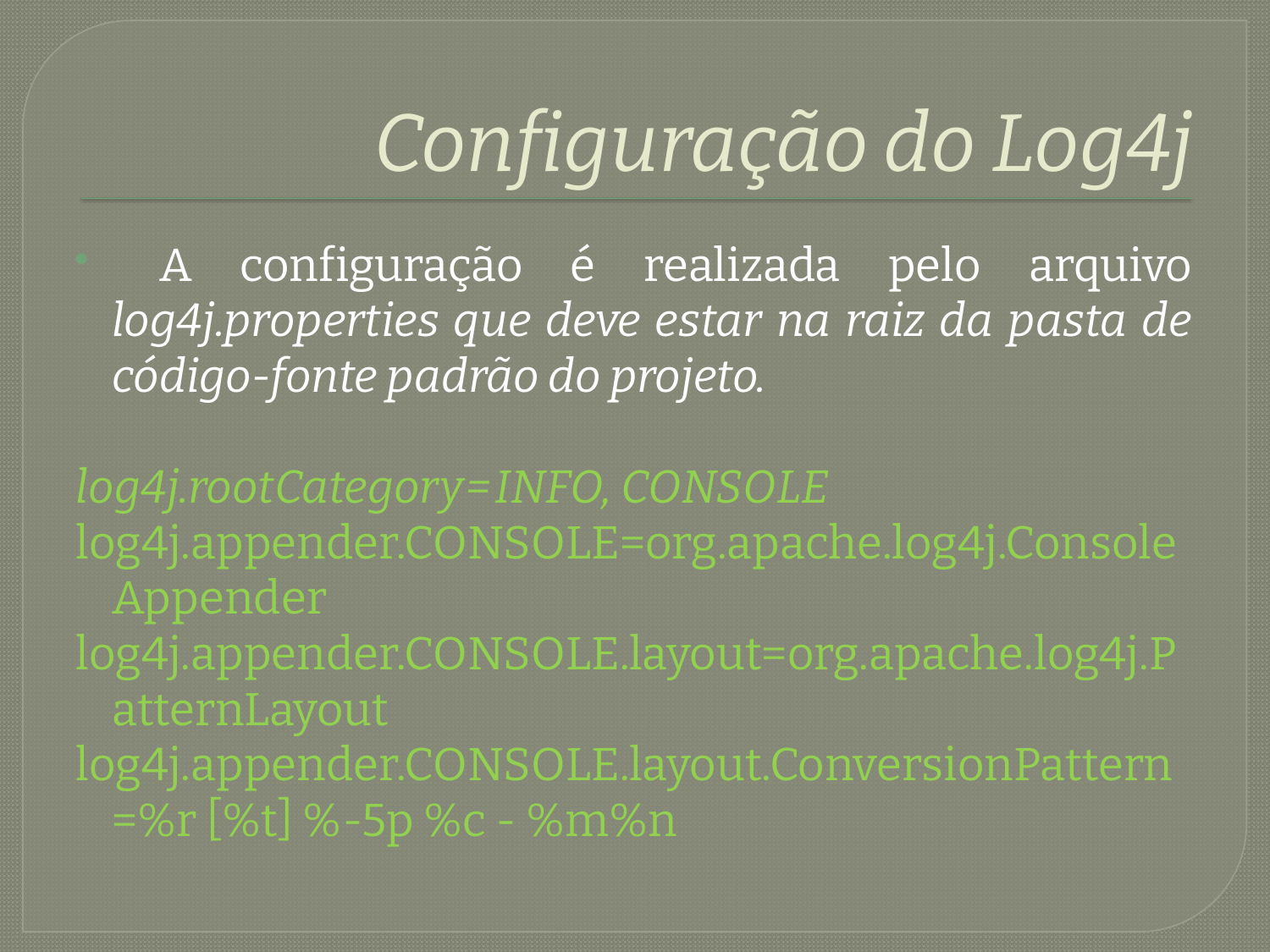

# Configuração do Log4j
 A configuração é realizada pelo arquivo log4j.properties que deve estar na raiz da pasta de código-fonte padrão do projeto.

log4j.rootCategory=INFO, CONSOLE
log4j.appender.CONSOLE=org.apache.log4j.ConsoleAppender
log4j.appender.CONSOLE.layout=org.apache.log4j.PatternLayout
log4j.appender.CONSOLE.layout.ConversionPattern=%r [%t] %-5p %c - %m%n